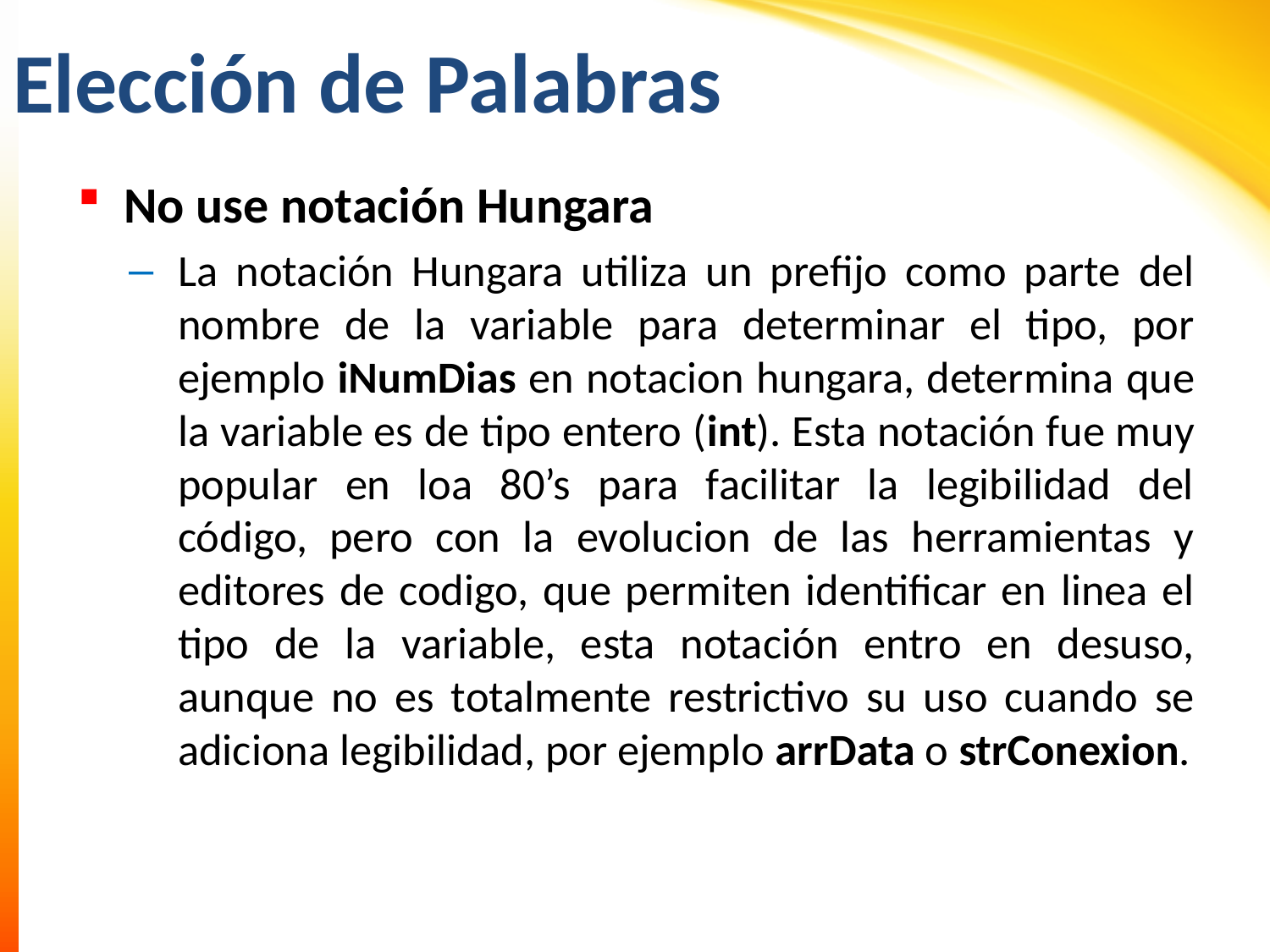

# Elección de Palabras
No use notación Hungara
La notación Hungara utiliza un prefijo como parte del nombre de la variable para determinar el tipo, por ejemplo iNumDias en notacion hungara, determina que la variable es de tipo entero (int). Esta notación fue muy popular en loa 80’s para facilitar la legibilidad del código, pero con la evolucion de las herramientas y editores de codigo, que permiten identificar en linea el tipo de la variable, esta notación entro en desuso, aunque no es totalmente restrictivo su uso cuando se adiciona legibilidad, por ejemplo arrData o strConexion.